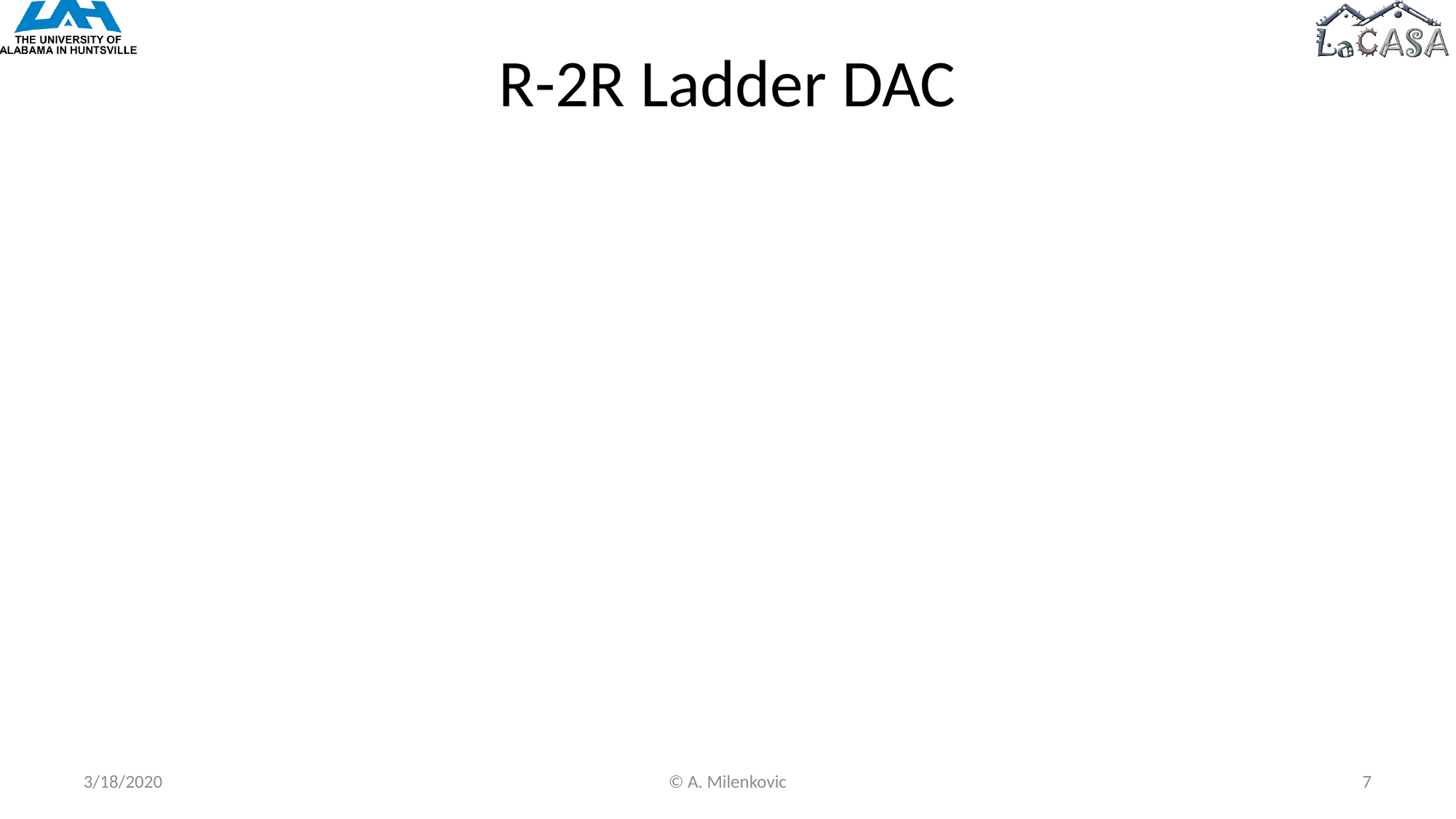

# R-2R Ladder DAC

3/18/2020
© A. Milenkovic
7